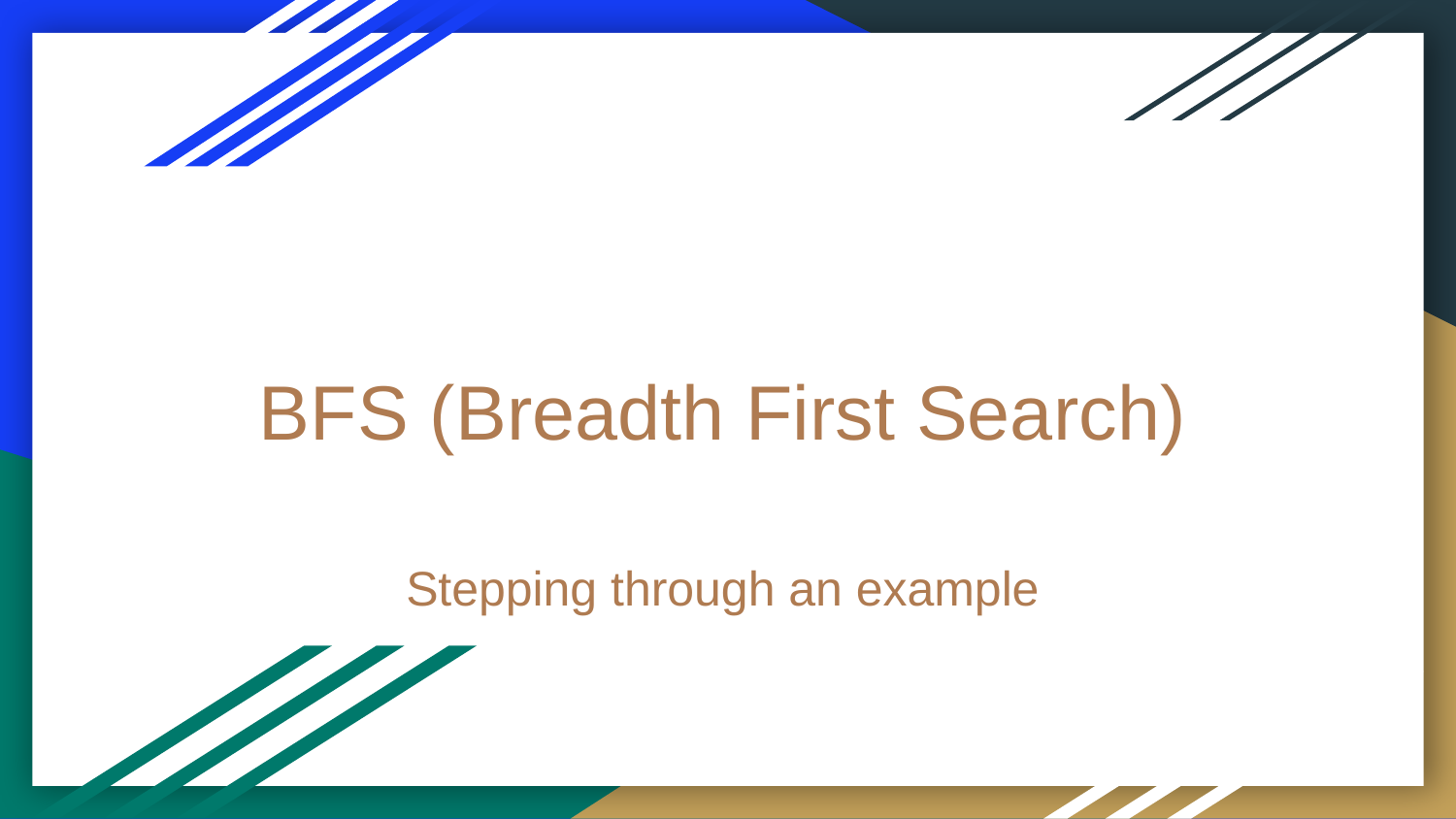

# BFS (Breadth First Search)
Stepping through an example